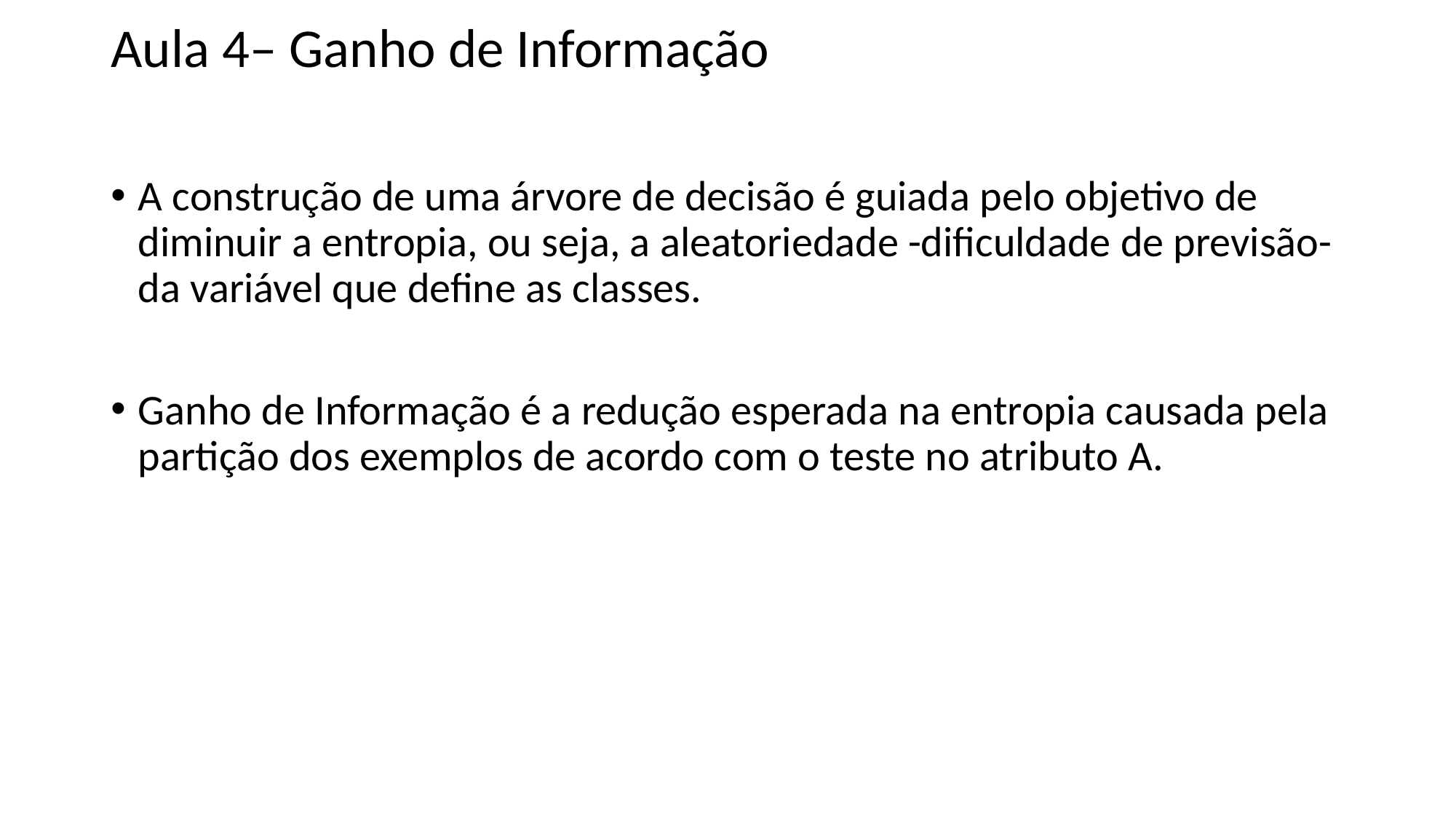

# Aula 4– Ganho de Informação

A construção de uma árvore de decisão é guiada pelo objetivo de diminuir a entropia, ou seja, a aleatoriedade -dificuldade de previsão- da variável que define as classes.

Ganho de Informação é a redução esperada na entropia causada pela partição dos exemplos de acordo com o teste no atributo A.